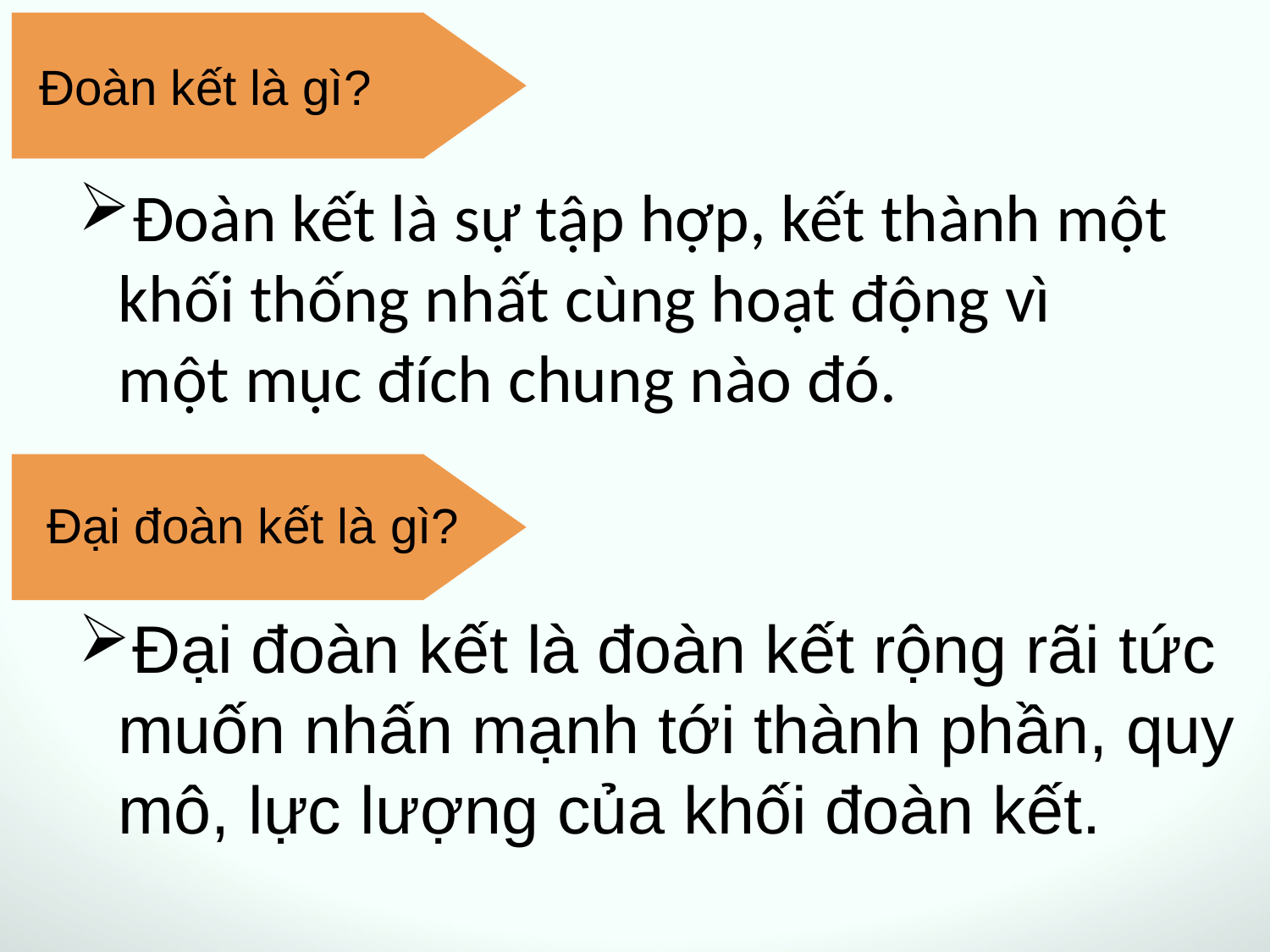

Đoàn kết là gì?
Đoàn kết là sự tập hợp, kết thành một khối thống nhất cùng hoạt động vì một mục đích chung nào đó.

Đại đoàn kết là gì?
Đại đoàn kết là đoàn kết rộng rãi tức muốn nhấn mạnh tới thành phần, quy mô, lực lượng của khối đoàn kết.